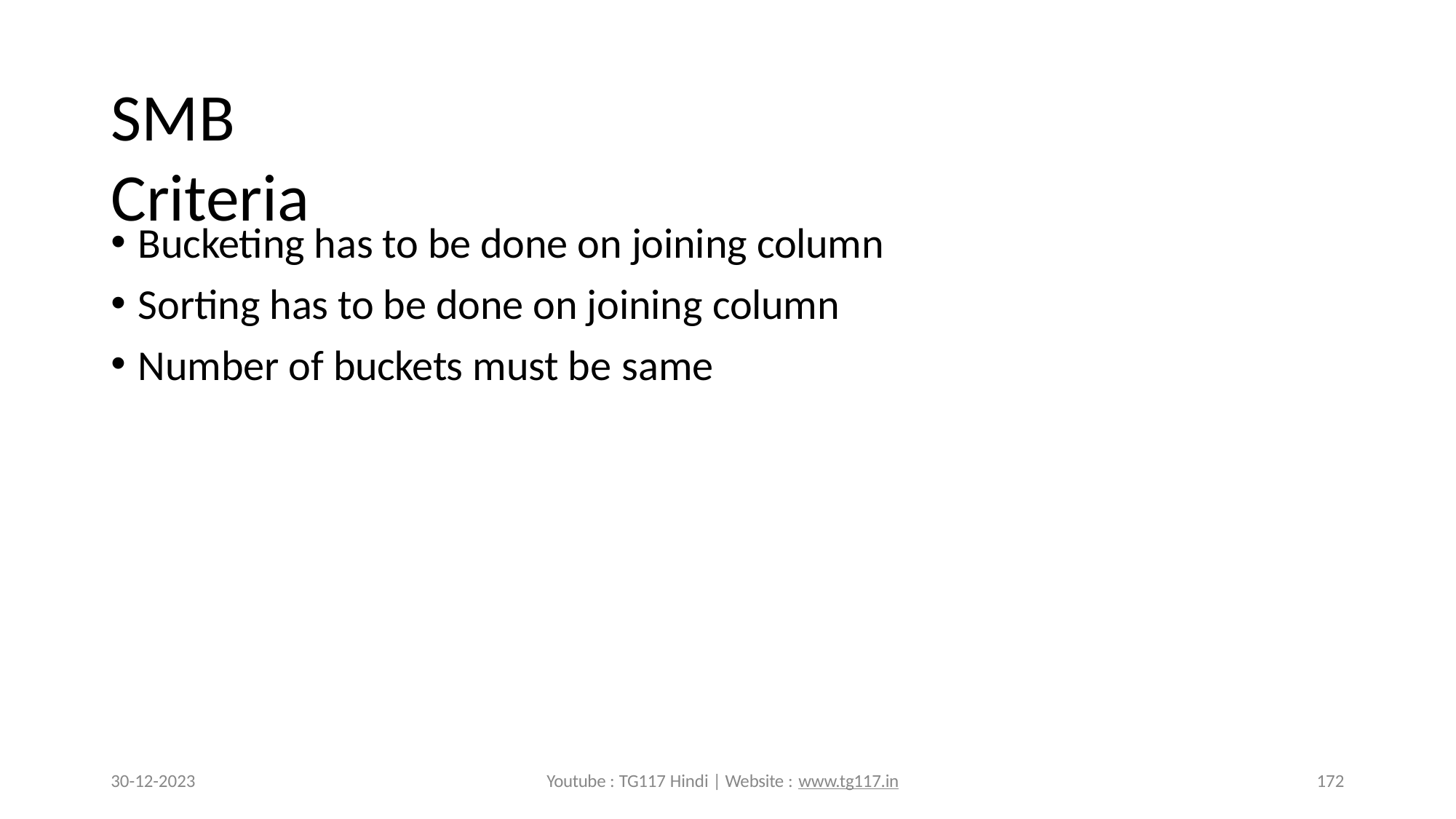

# SMB Criteria
Bucketing has to be done on joining column
Sorting has to be done on joining column
Number of buckets must be same
30-12-2023
Youtube : TG117 Hindi | Website : www.tg117.in
172